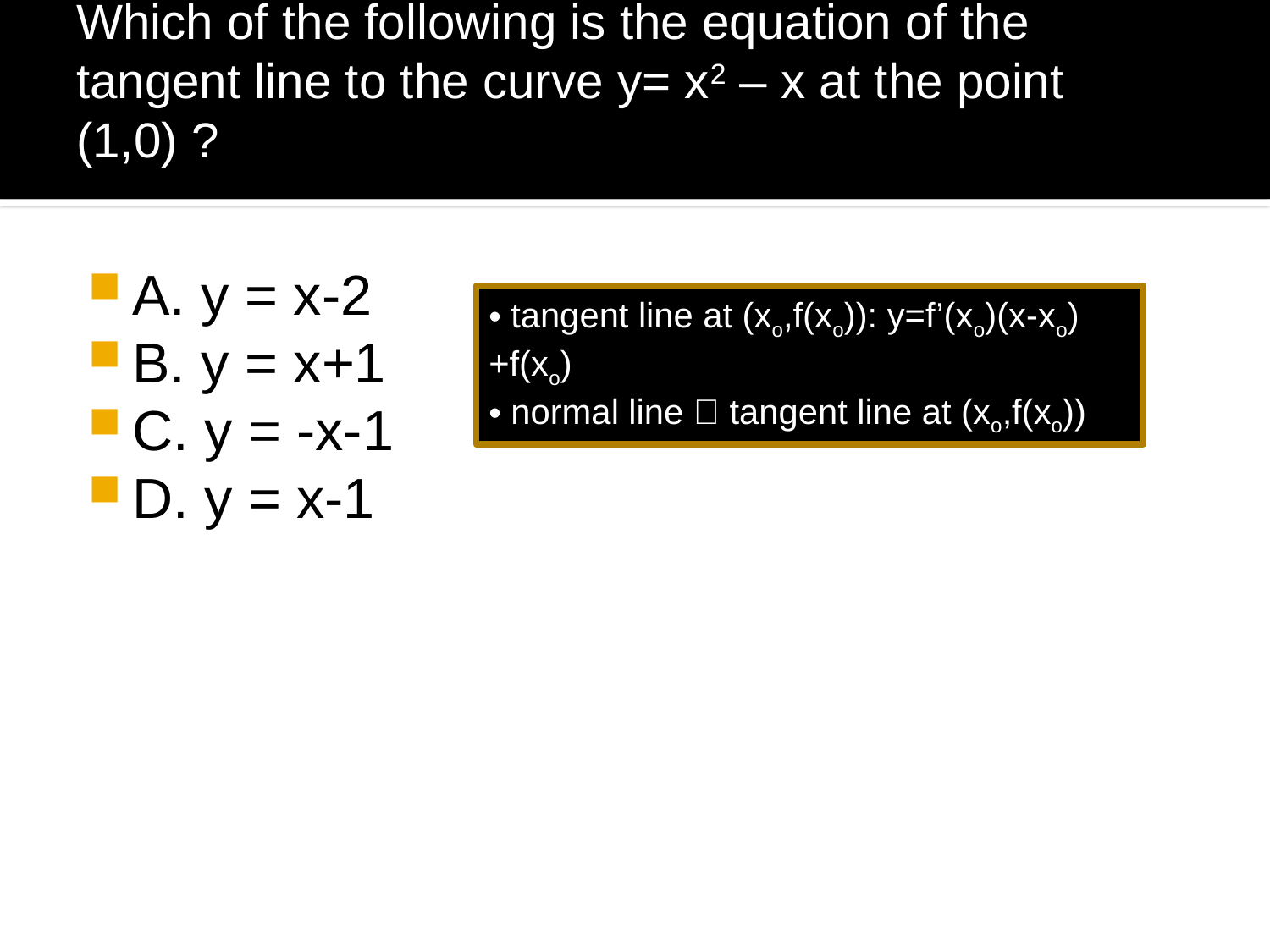

# Which of the following is the equation of the tangent line to the curve y= x2 – x at the point (1,0) ?
A. y = x-2
B. y = x+1
C. y = -x-1
D. y = x-1
 tangent line at (xo,f(xo)): y=f’(xo)(x-xo)+f(xo)
 normal line ⊥ tangent line at (xo,f(xo))